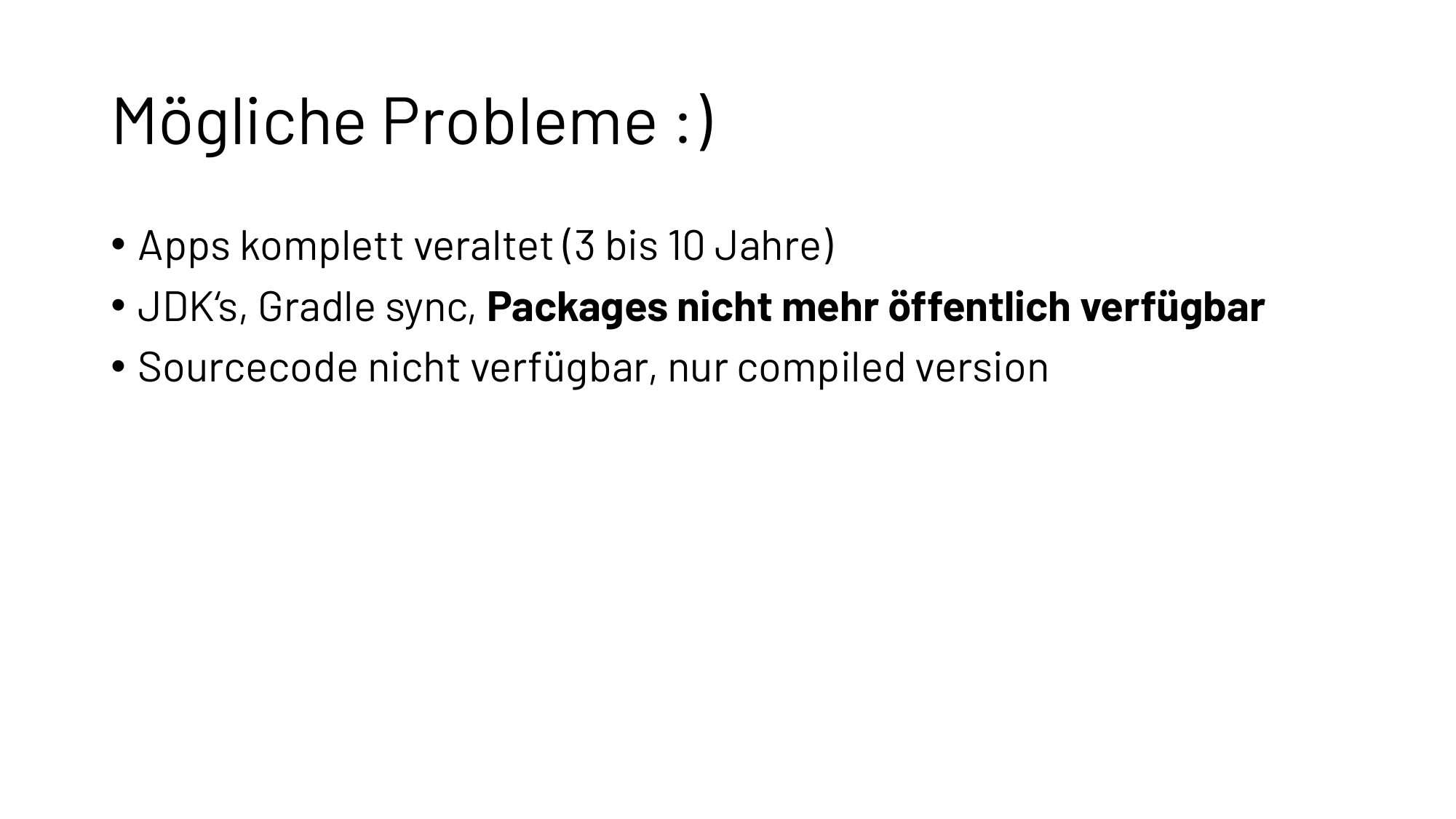

# Mögliche Probleme :)
Apps komplett veraltet (3 bis 10 Jahre)
JDK‘s, Gradle sync, Packages nicht mehr öffentlich verfügbar
Sourcecode nicht verfügbar, nur compiled version